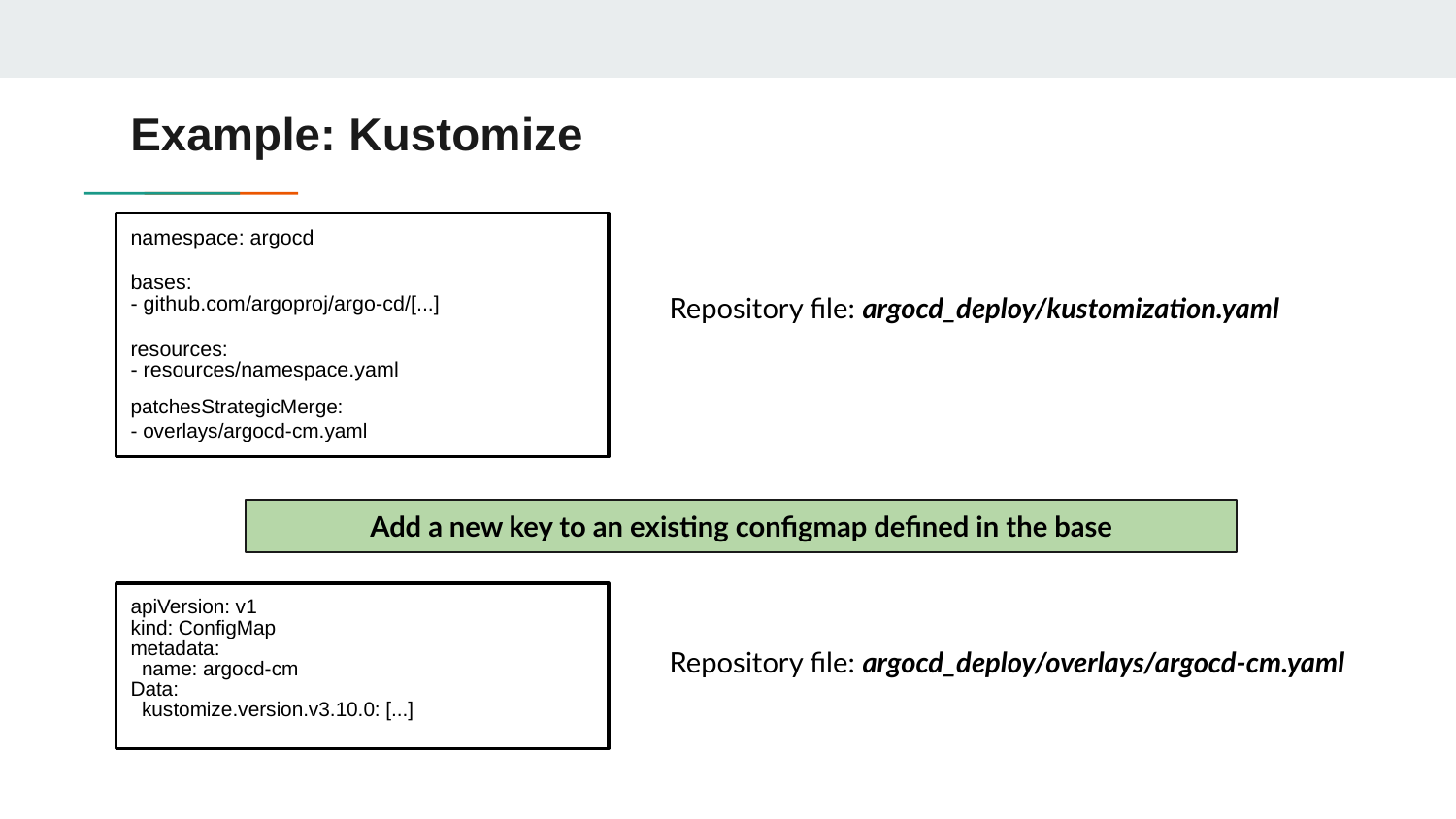

# Example: Kustomize
namespace: argocd
bases:
- github.com/argoproj/argo-cd/[...]
resources:
- resources/namespace.yaml

Repository file: argocd_deploy/kustomization.yaml
patchesStrategicMerge:
- overlays/argocd-cm.yaml

Add a new key to an existing configmap defined in the base
apiVersion: v1
kind: ConfigMap
metadata:
  name: argocd-cm
Data:
  kustomize.version.v3.10.0: [...]

Repository file: argocd_deploy/overlays/argocd-cm.yaml